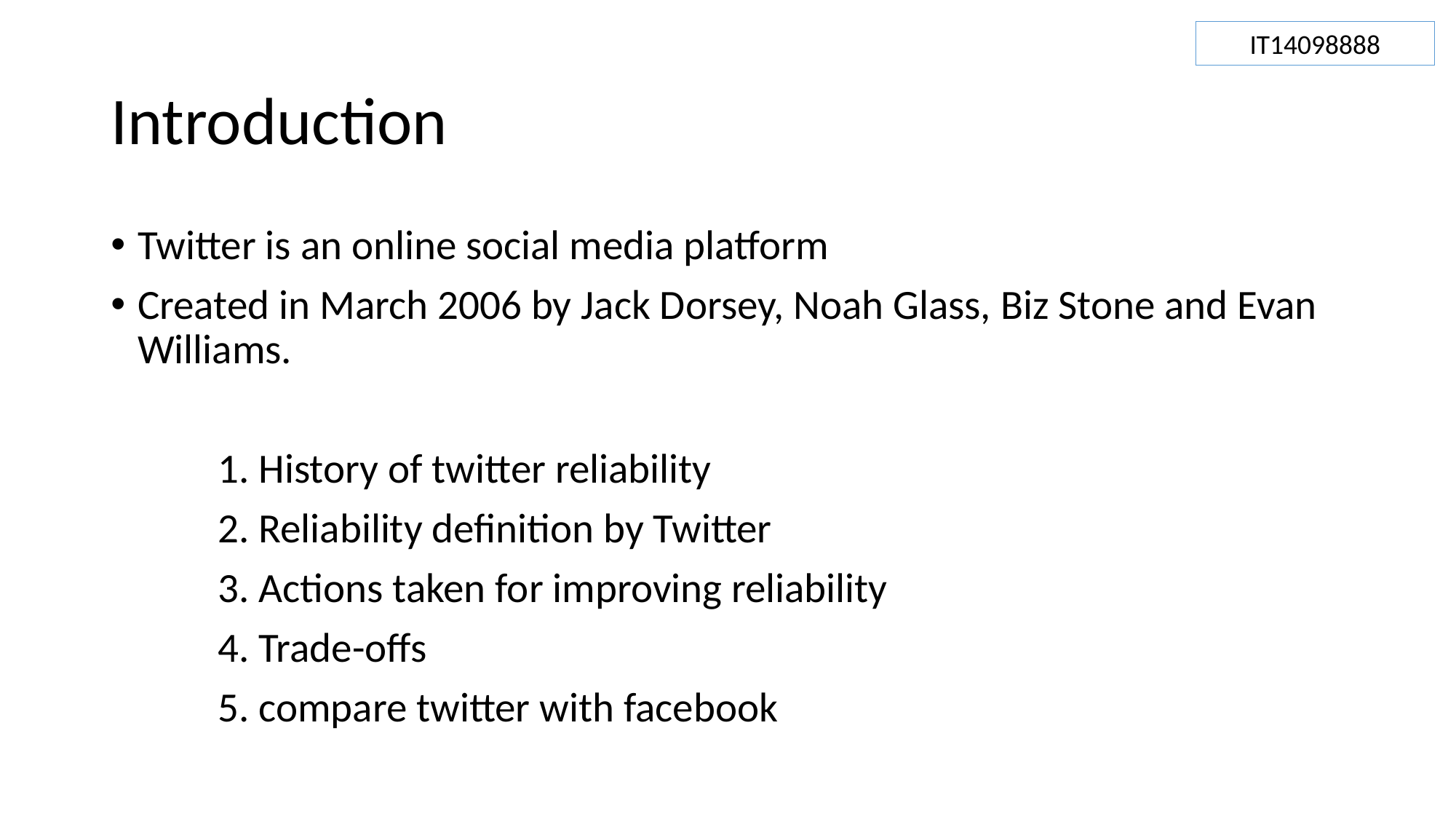

IT14098888
# Introduction
Twitter is an online social media platform
Created in March 2006 by Jack Dorsey, Noah Glass, Biz Stone and Evan Williams.

	1. History of twitter reliability
	2. Reliability definition by Twitter
	3. Actions taken for improving reliability
	4. Trade-offs
	5. compare twitter with facebook